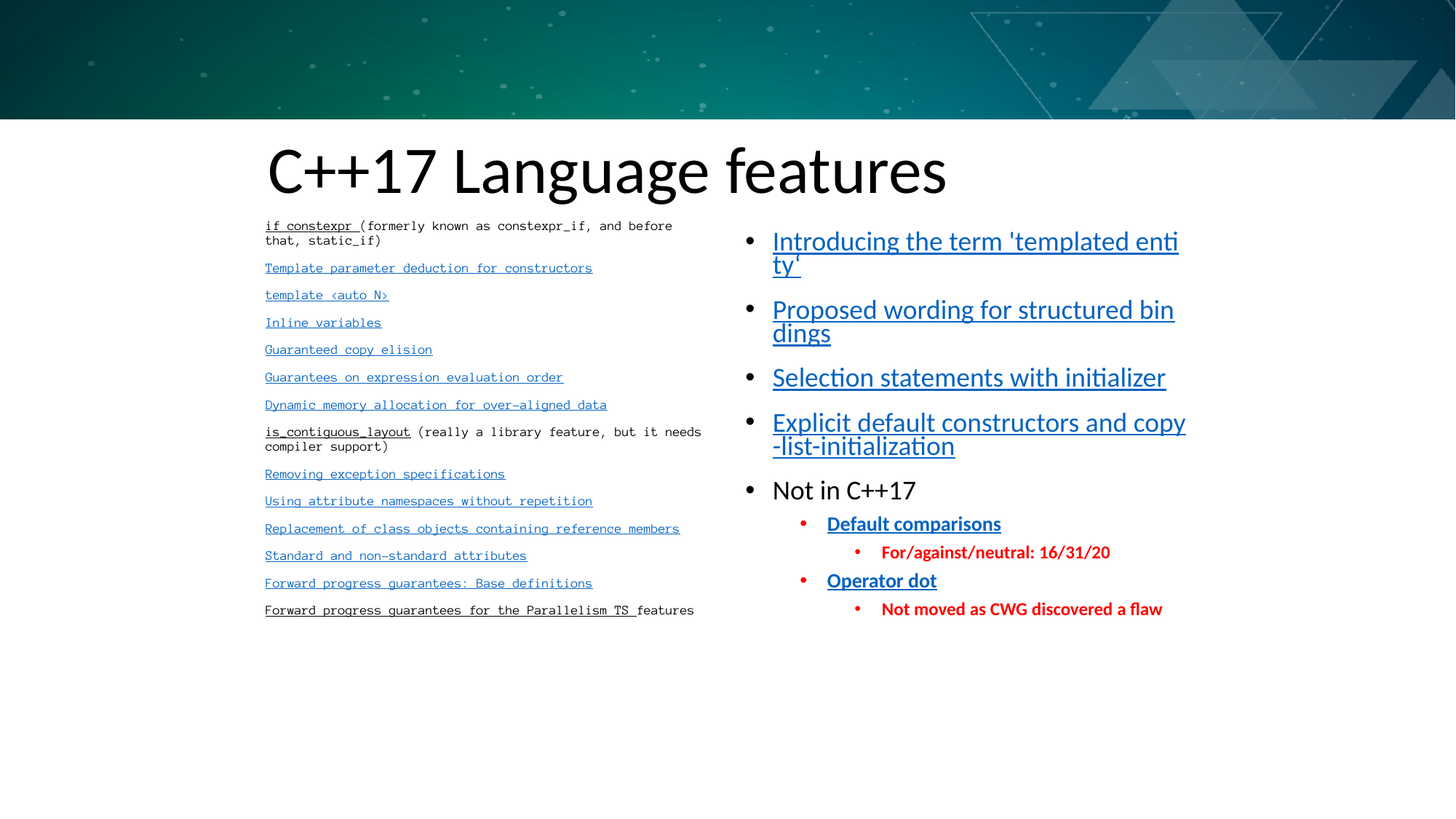

# C++17 Language features
if constexpr (formerly known as constexpr_if, and before that, static_if)
Template parameter deduction for constructors
template <auto N>
Inline variables
Guaranteed copy elision
Guarantees on expression evaluation order
Dynamic memory allocation for over-aligned data
is_contiguous_layout (really a library feature, but it needs compiler support)
Removing exception specifications
Using attribute namespaces without repetition
Replacement of class objects containing reference members
Standard and non-standard attributes
Forward progress guarantees: Base definitions
Forward progress guarantees for the Parallelism TS features

Introducing the term 'templated entity‘
Proposed wording for structured bindings
Selection statements with initializer
Explicit default constructors and copy-list-initialization
Not in C++17
Default comparisons
For/against/neutral: 16/31/20
Operator dot
Not moved as CWG discovered a flaw